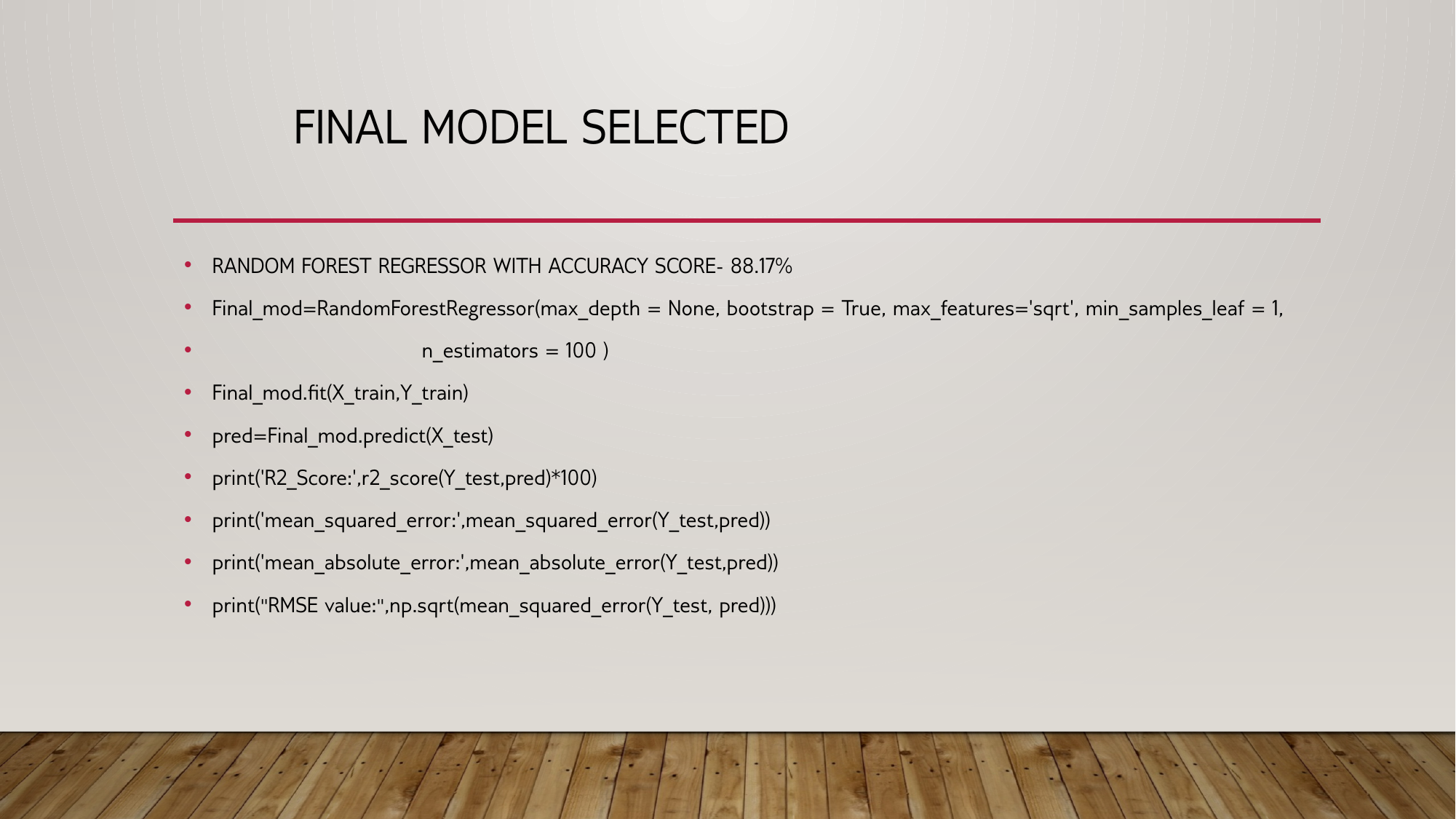

# Final MODEL SELECTED
RANDOM FOREST REGRESSOR WITH ACCURACY SCORE- 88.17%
Final_mod=RandomForestRegressor(max_depth = None, bootstrap = True, max_features='sqrt', min_samples_leaf = 1,
                                n_estimators = 100 )
Final_mod.fit(X_train,Y_train)
pred=Final_mod.predict(X_test)
print('R2_Score:',r2_score(Y_test,pred)*100)
print('mean_squared_error:',mean_squared_error(Y_test,pred))
print('mean_absolute_error:',mean_absolute_error(Y_test,pred))
print("RMSE value:",np.sqrt(mean_squared_error(Y_test, pred)))